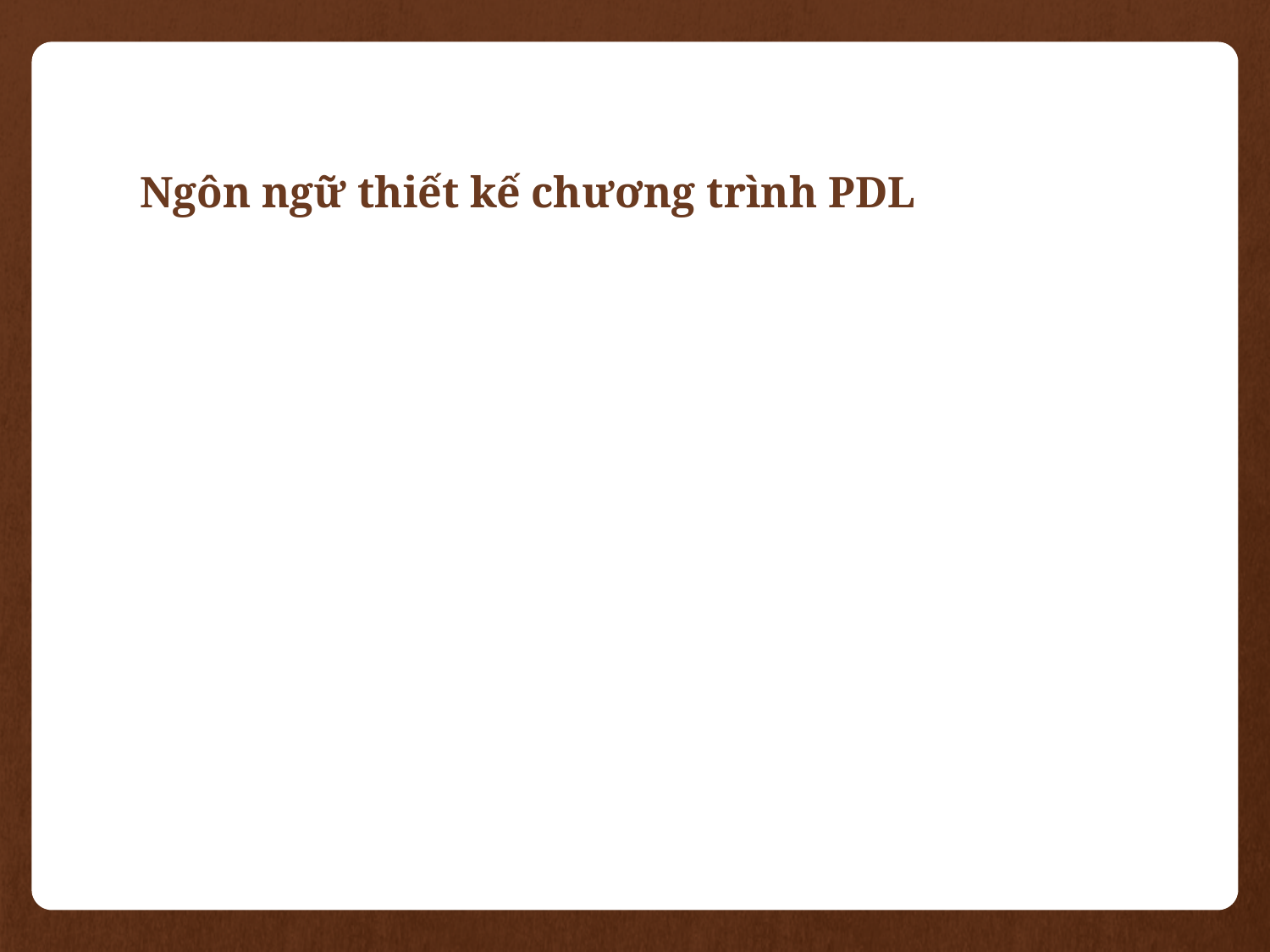

# Ngôn ngữ thiết kế chương trình PDL